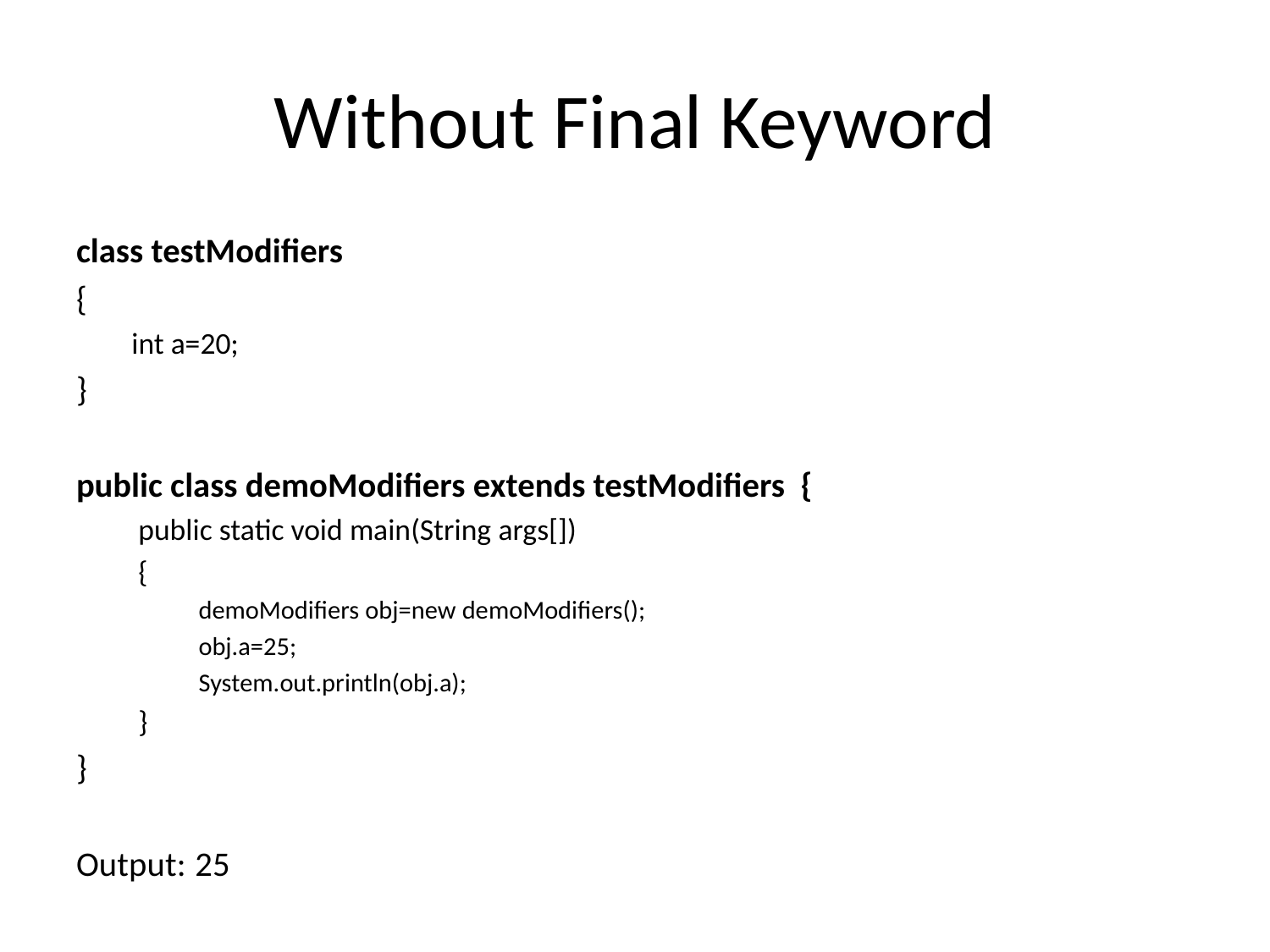

# Without Final Keyword
class testModifiers
{
int a=20;
}

public class demoModifiers extends testModifiers  {
 public static void main(String args[])
 {
  demoModifiers obj=new demoModifiers();
  obj.a=25;
  System.out.println(obj.a);
 }
}

Output:		25